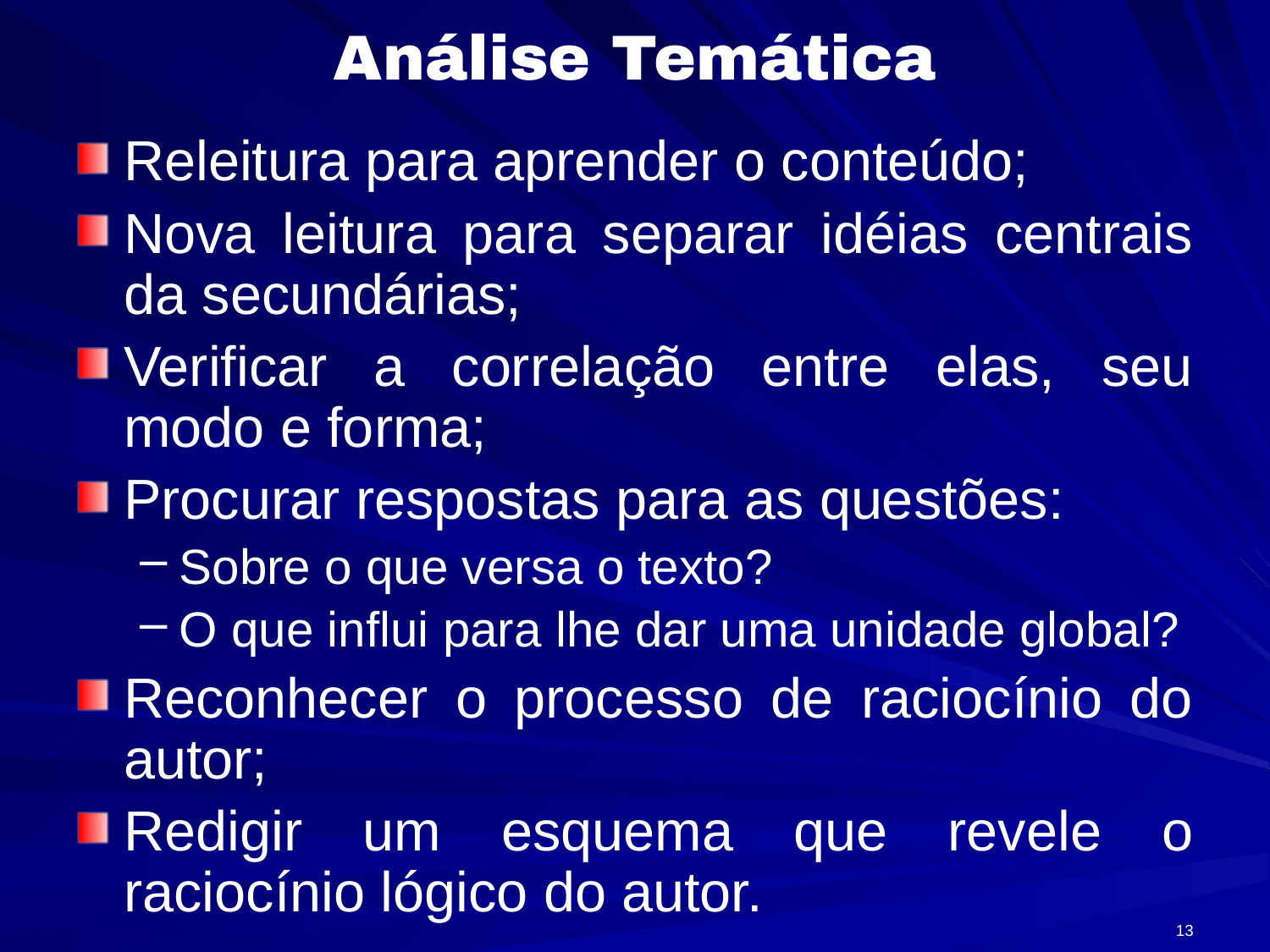

# Análise Temática
Releitura para aprender o conteúdo;
Nova leitura para separar idéias centrais da secundárias;
Verificar a correlação entre elas, seu modo e forma;
Procurar respostas para as questões:
Sobre o que versa o texto?
O que influi para lhe dar uma unidade global?
Reconhecer o processo de raciocínio do autor;
Redigir um esquema que revele o raciocínio lógico do autor.
13